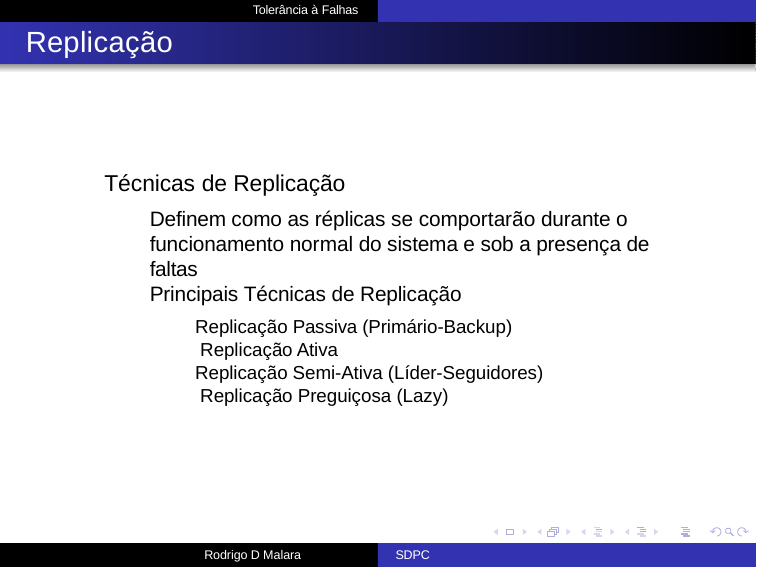

Tolerância à Falhas
# Replicação

Técnicas de Replicação
Definem como as réplicas se comportarão durante o  funcionamento normal do sistema e sob a presença de  faltas
Principais Técnicas de Replicação
Replicação Passiva (Primário-Backup)  Replicação Ativa
Replicação Semi-Ativa (Líder-Seguidores)  Replicação Preguiçosa (Lazy)

Rodrigo D Malara
SDPC